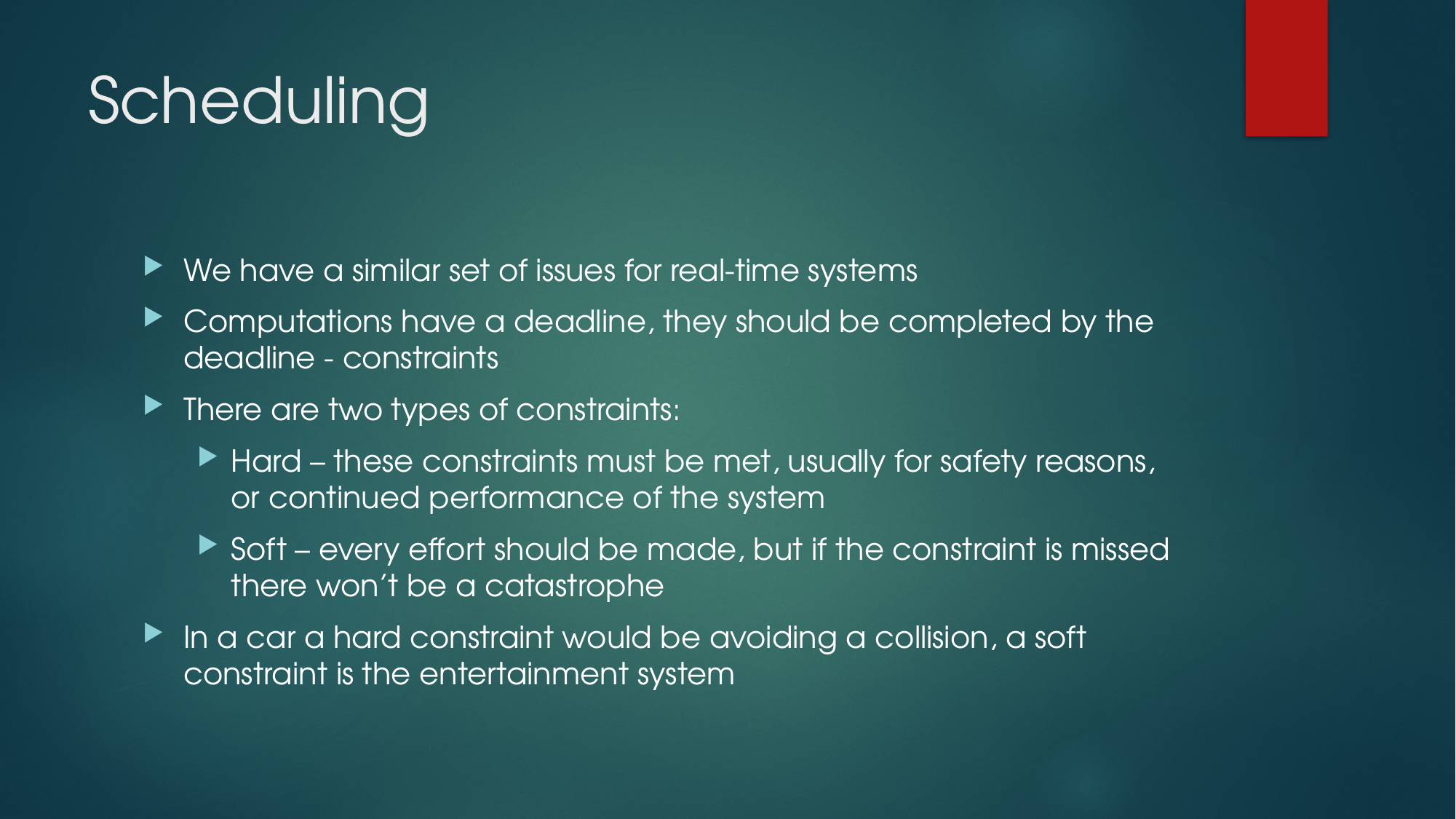

# Scheduling
We have a similar set of issues for real-time systems
Computations have a deadline, they should be completed by the deadline - constraints
There are two types of constraints:
Hard – these constraints must be met, usually for safety reasons, or continued performance of the system
Soft – every effort should be made, but if the constraint is missed there won’t be a catastrophe
In a car a hard constraint would be avoiding a collision, a soft constraint is the entertainment system